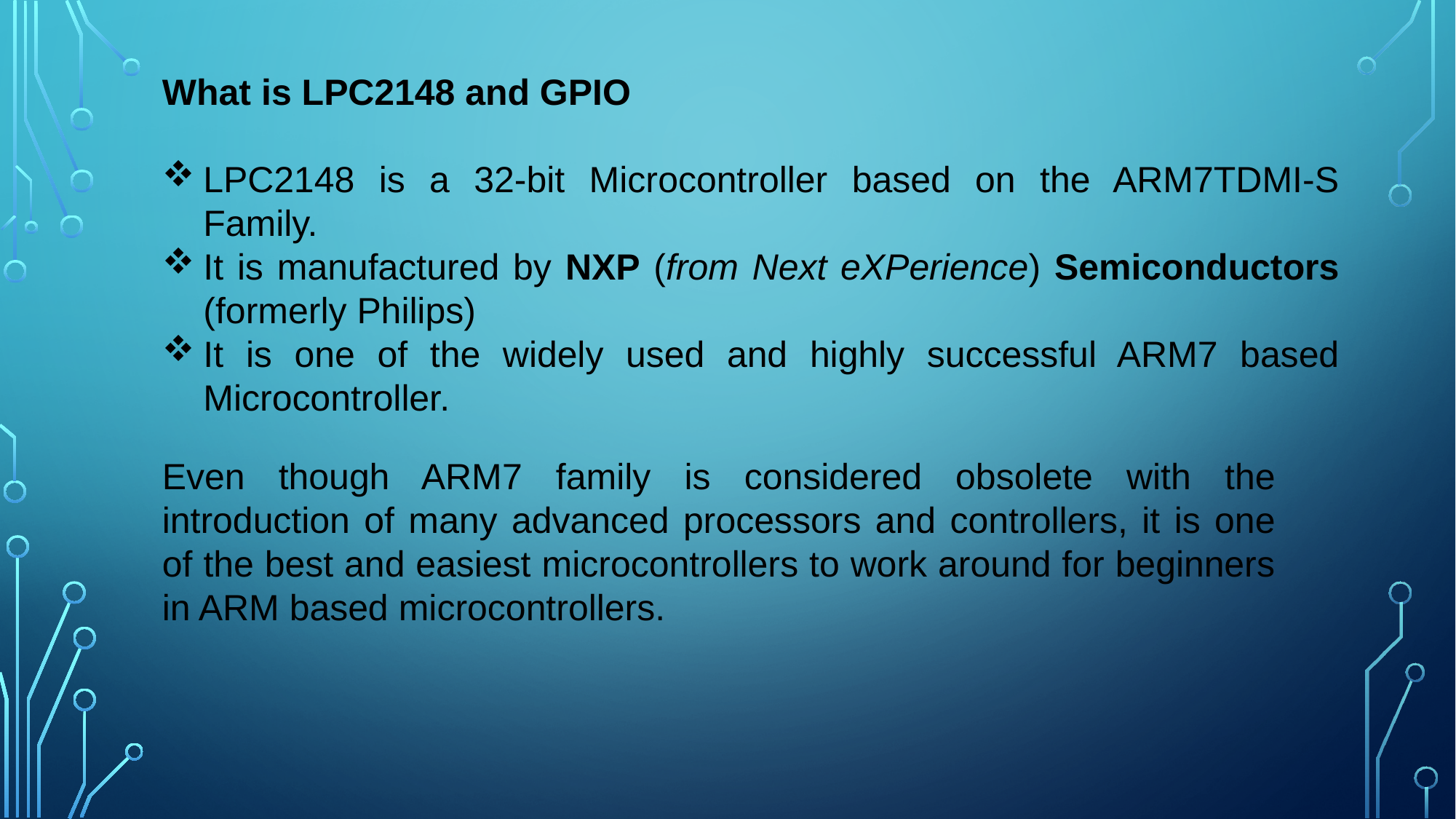

What is LPC2148 and GPIO

LPC2148 is a 32-bit Microcontroller based on the ARM7TDMI-S Family.
It is manufactured by NXP (from Next eXPerience) Semiconductors (formerly Philips)
It is one of the widely used and highly successful ARM7 based Microcontroller.
Even though ARM7 family is considered obsolete with the introduction of many advanced processors and controllers, it is one of the best and easiest microcontrollers to work around for beginners in ARM based microcontrollers.